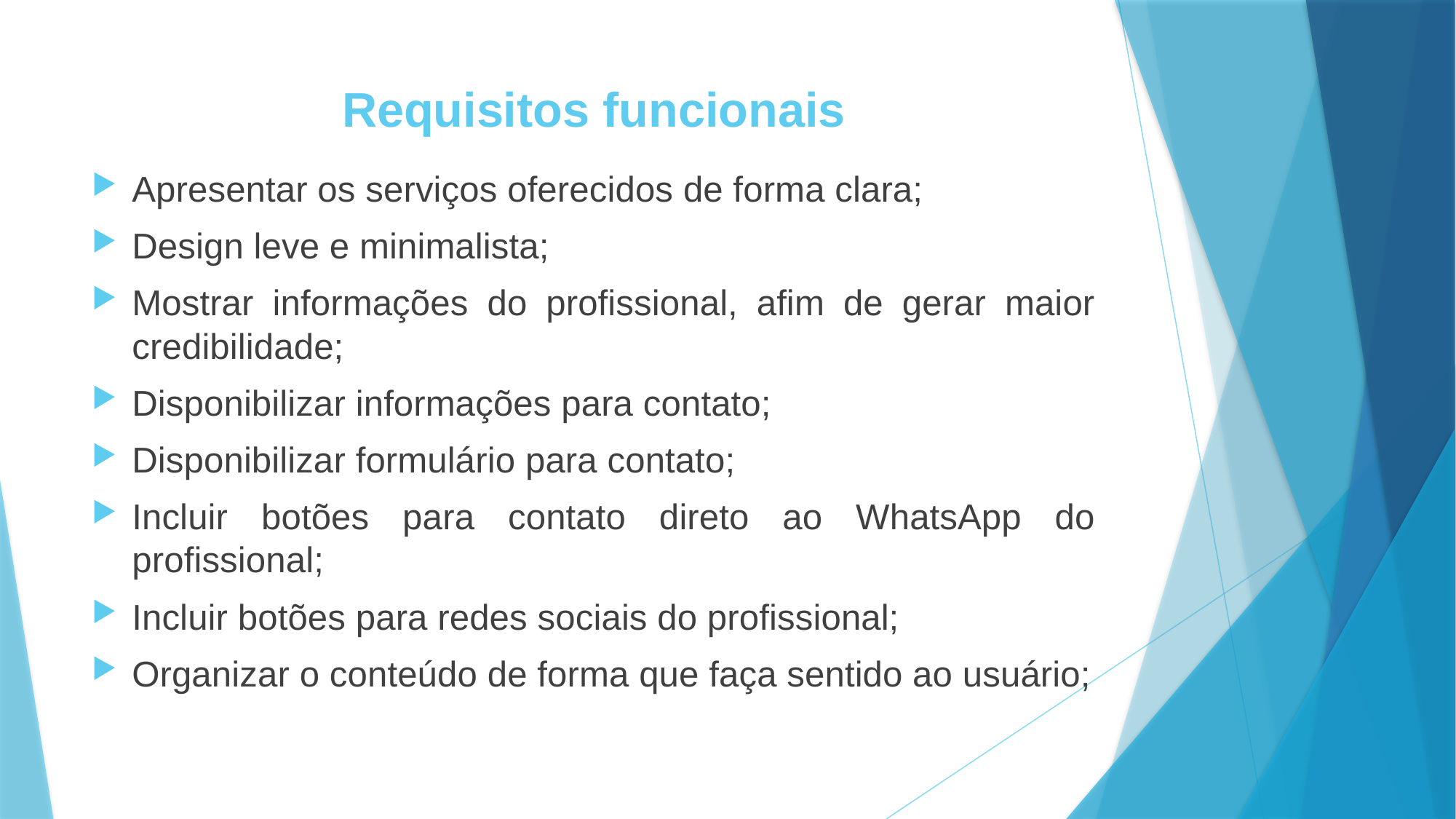

# Requisitos funcionais
Apresentar os serviços oferecidos de forma clara;
Design leve e minimalista;
Mostrar informações do profissional, afim de gerar maior credibilidade;
Disponibilizar informações para contato;
Disponibilizar formulário para contato;
Incluir botões para contato direto ao WhatsApp do profissional;
Incluir botões para redes sociais do profissional;
Organizar o conteúdo de forma que faça sentido ao usuário;